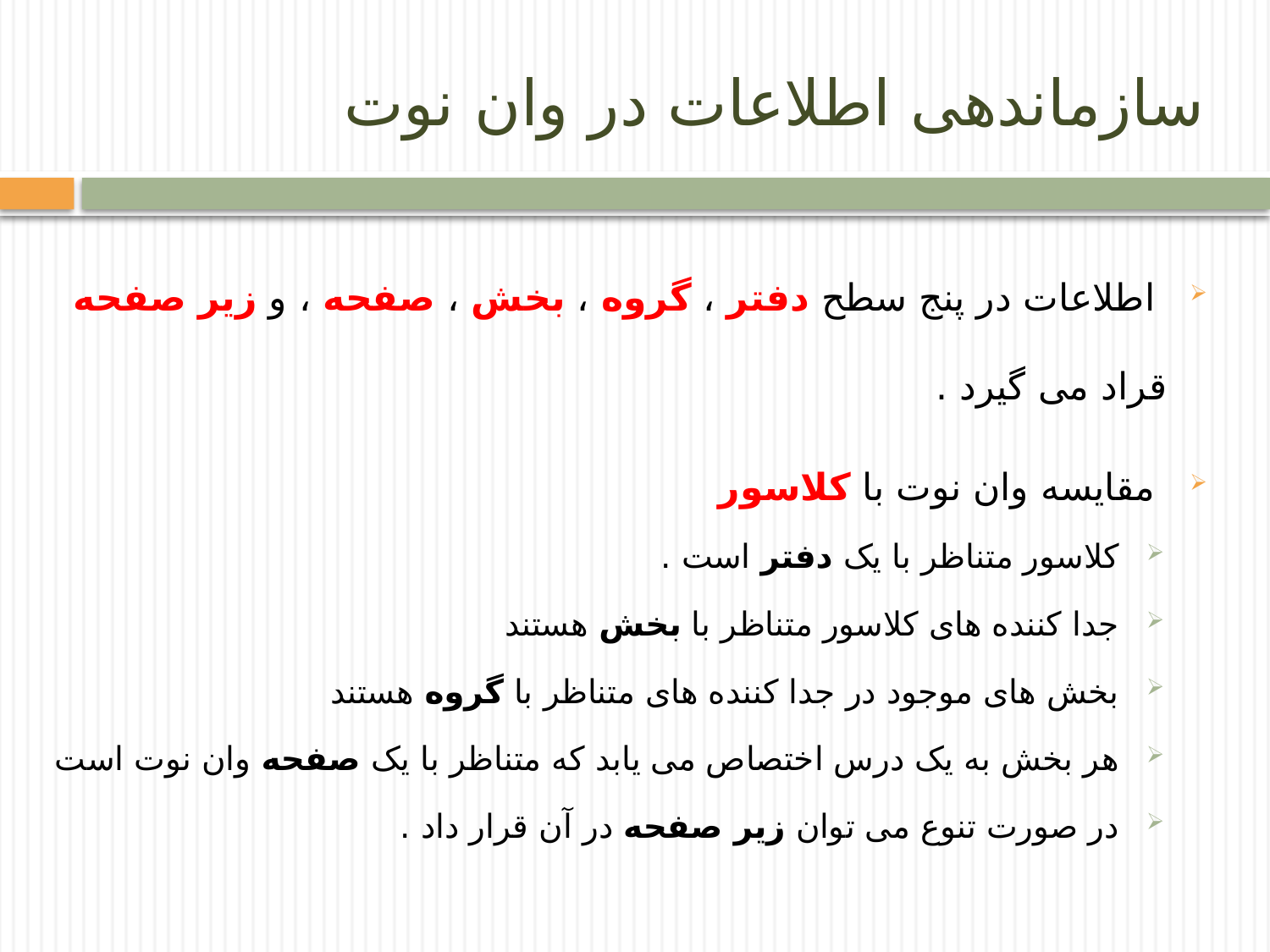

# سازماندهی اطلاعات در وان نوت
 اطلاعات در پنج سطح دفتر ، گروه ، بخش ، صفحه ، و زیر صفحه قراد می گیرد .
 مقایسه وان نوت با کلاسور
 کلاسور متناظر با یک دفتر است .
 جدا کننده های کلاسور متناظر با بخش هستند
 بخش های موجود در جدا کننده های متناظر با گروه هستند
 هر بخش به یک درس اختصاص می یابد که متناظر با یک صفحه وان نوت است
 در صورت تنوع می توان زیر صفحه در آن قرار داد .